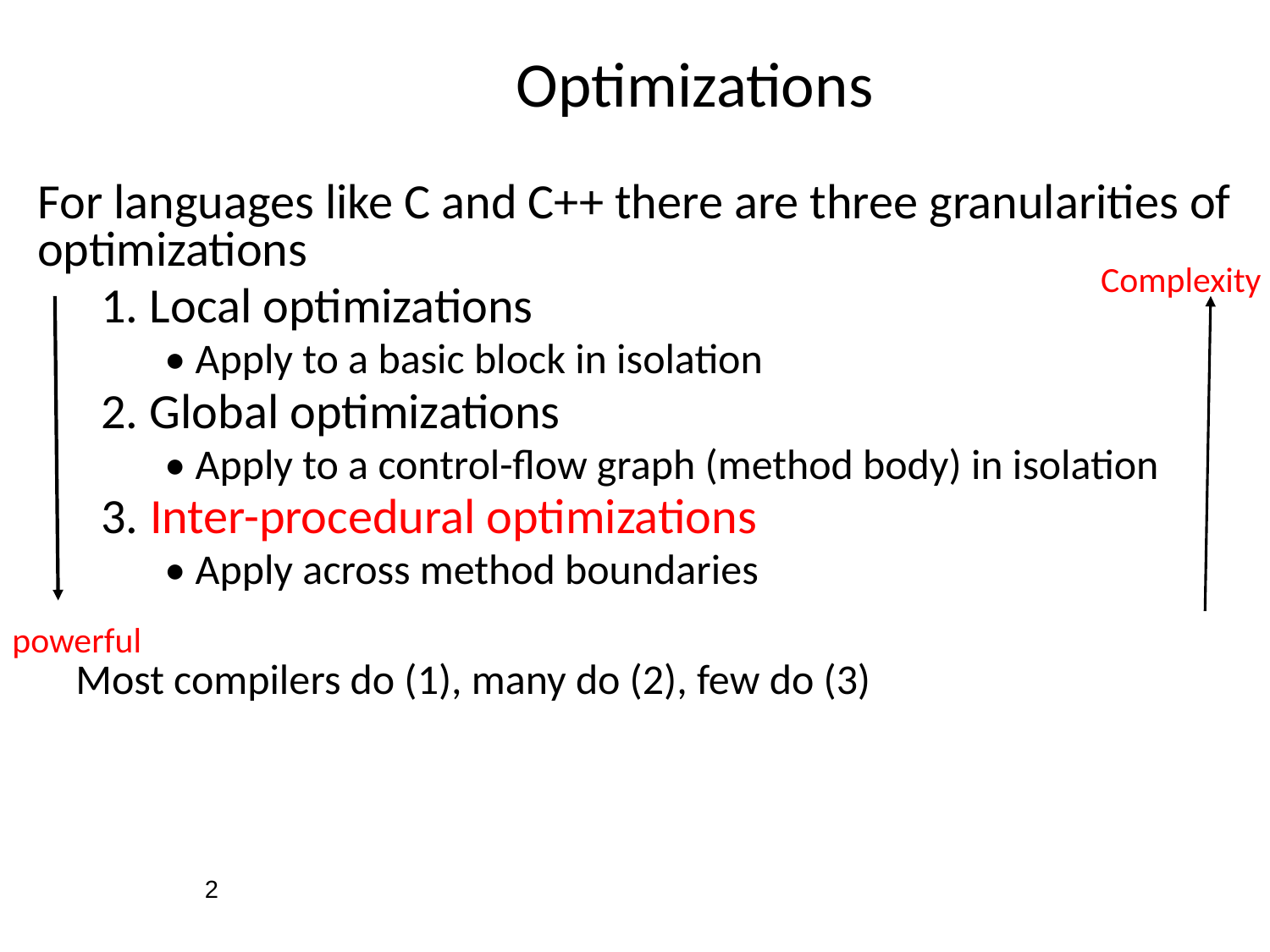

Optimizations
For languages like C and C++ there are three granularities of optimizations
1. Local optimizations
• Apply to a basic block in isolation
2. Global optimizations
• Apply to a control-flow graph (method body) in isolation
3. Inter-procedural optimizations
• Apply across method boundaries

    Most compilers do (1), many do (2), few do (3)
Complexity
powerful
2